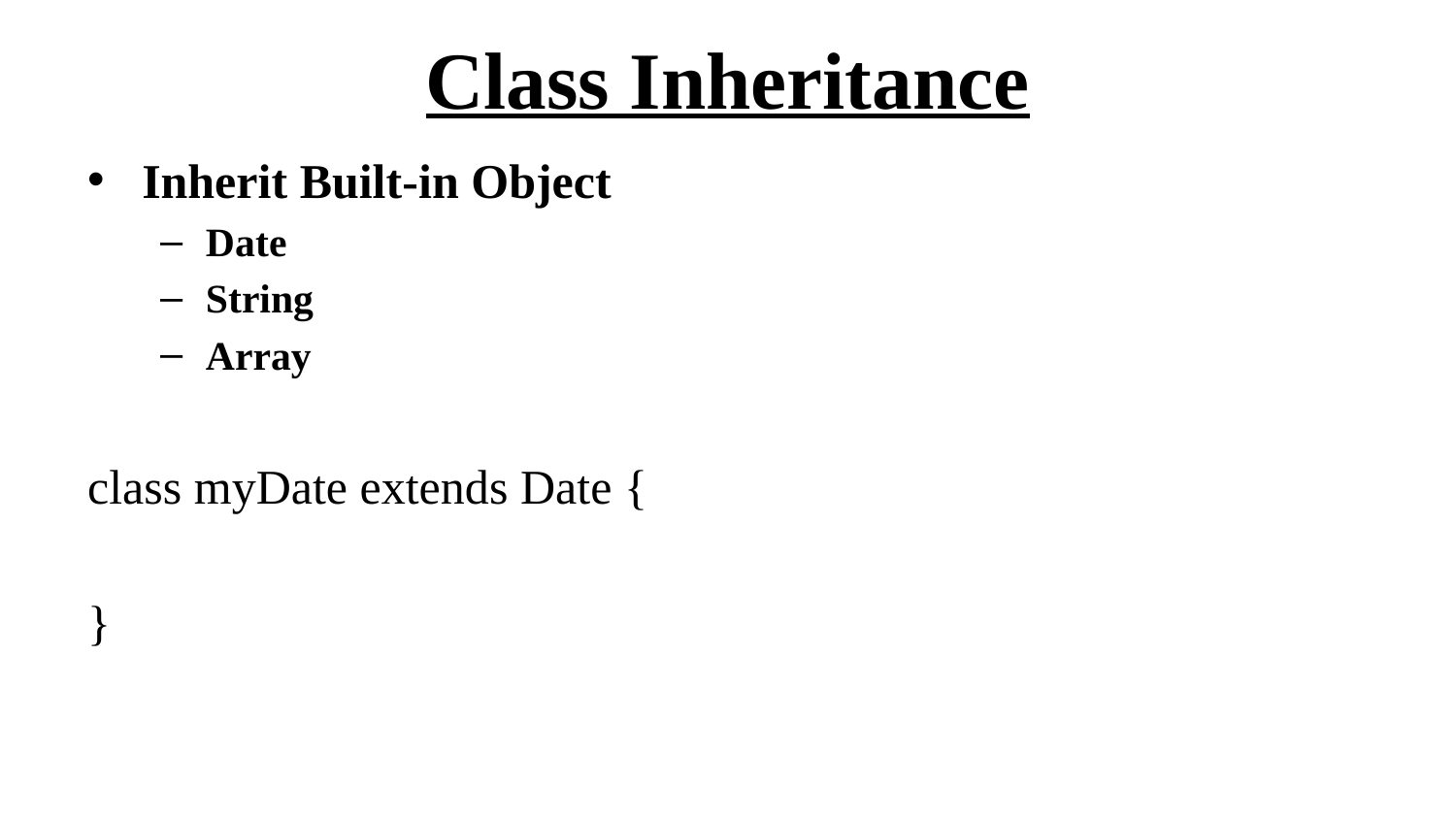

# Class Inheritance
Inherit Built-in Object
Date
String
Array

class myDate extends Date {

}